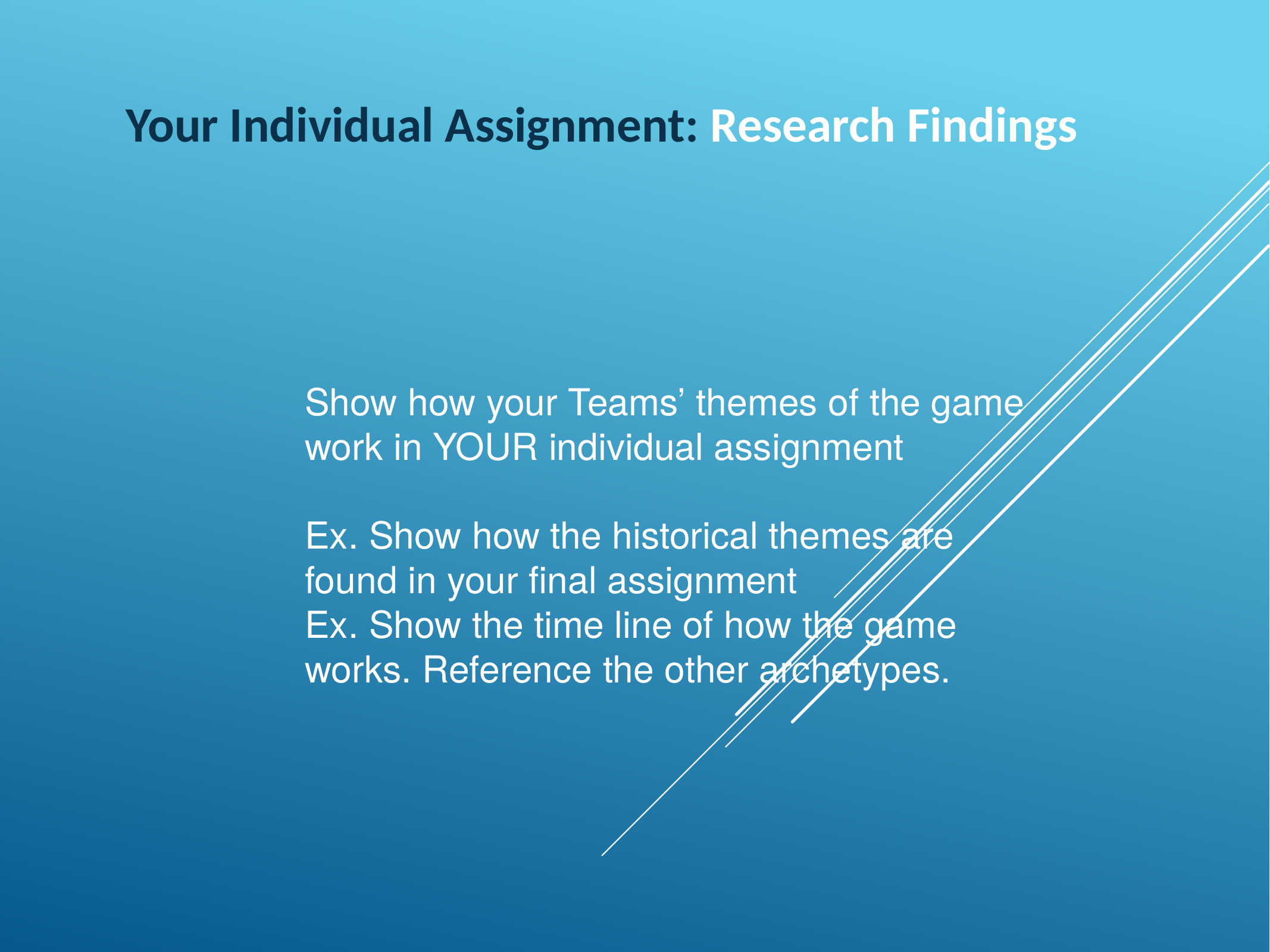

Your Individual Assignment: Research Findings
Show how your Teams’ themes of the game work in YOUR individual assignment

Ex. Show how the historical themes are found in your final assignment
Ex. Show the time line of how the game works. Reference the other archetypes.